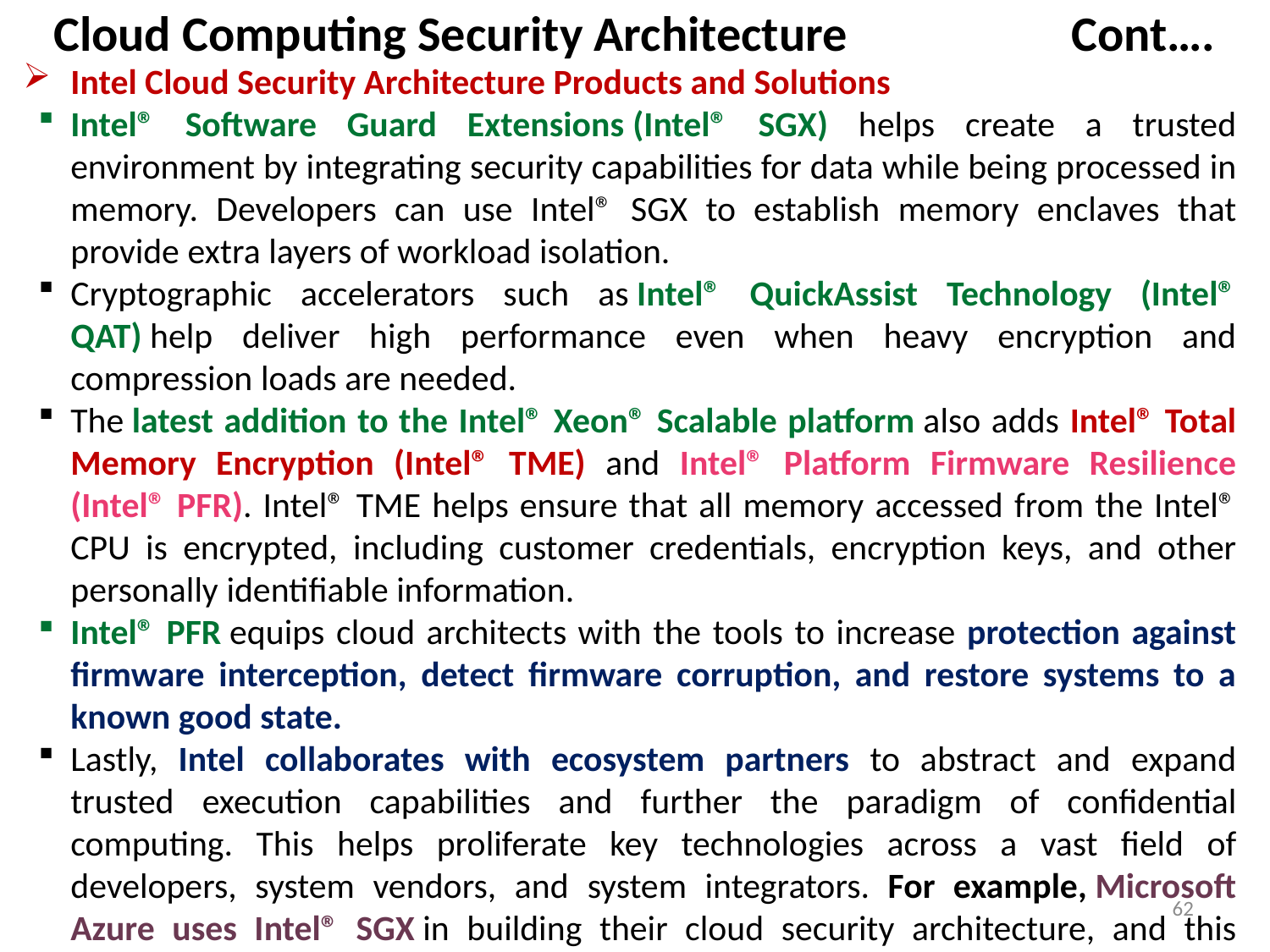

# Cloud Computing Security Architecture                    Cont….
Intel Cloud Security Architecture Products and Solutions
Intel® Software Guard Extensions (Intel® SGX) helps create a trusted environment by integrating security capabilities for data while being processed in memory. Developers can use Intel® SGX to establish memory enclaves that provide extra layers of workload isolation.
Cryptographic accelerators such as Intel® QuickAssist Technology (Intel® QAT) help deliver high performance even when heavy encryption and compression loads are needed.
The latest addition to the Intel® Xeon® Scalable platform also adds Intel® Total Memory Encryption (Intel® TME) and Intel® Platform Firmware Resilience (Intel® PFR). Intel® TME helps ensure that all memory accessed from the Intel® CPU is encrypted, including customer credentials, encryption keys, and other personally identifiable information.
Intel® PFR equips cloud architects with the tools to increase protection against firmware interception, detect firmware corruption, and restore systems to a known good state.
Lastly, Intel collaborates with ecosystem partners to abstract and expand trusted execution capabilities and further the paradigm of confidential computing. This helps proliferate key technologies across a vast field of developers, system vendors, and system integrators. For example, Microsoft Azure uses Intel® SGX in building their cloud security architecture, and this benefits Microsoft Azure users even if they’re not aware of it.

62